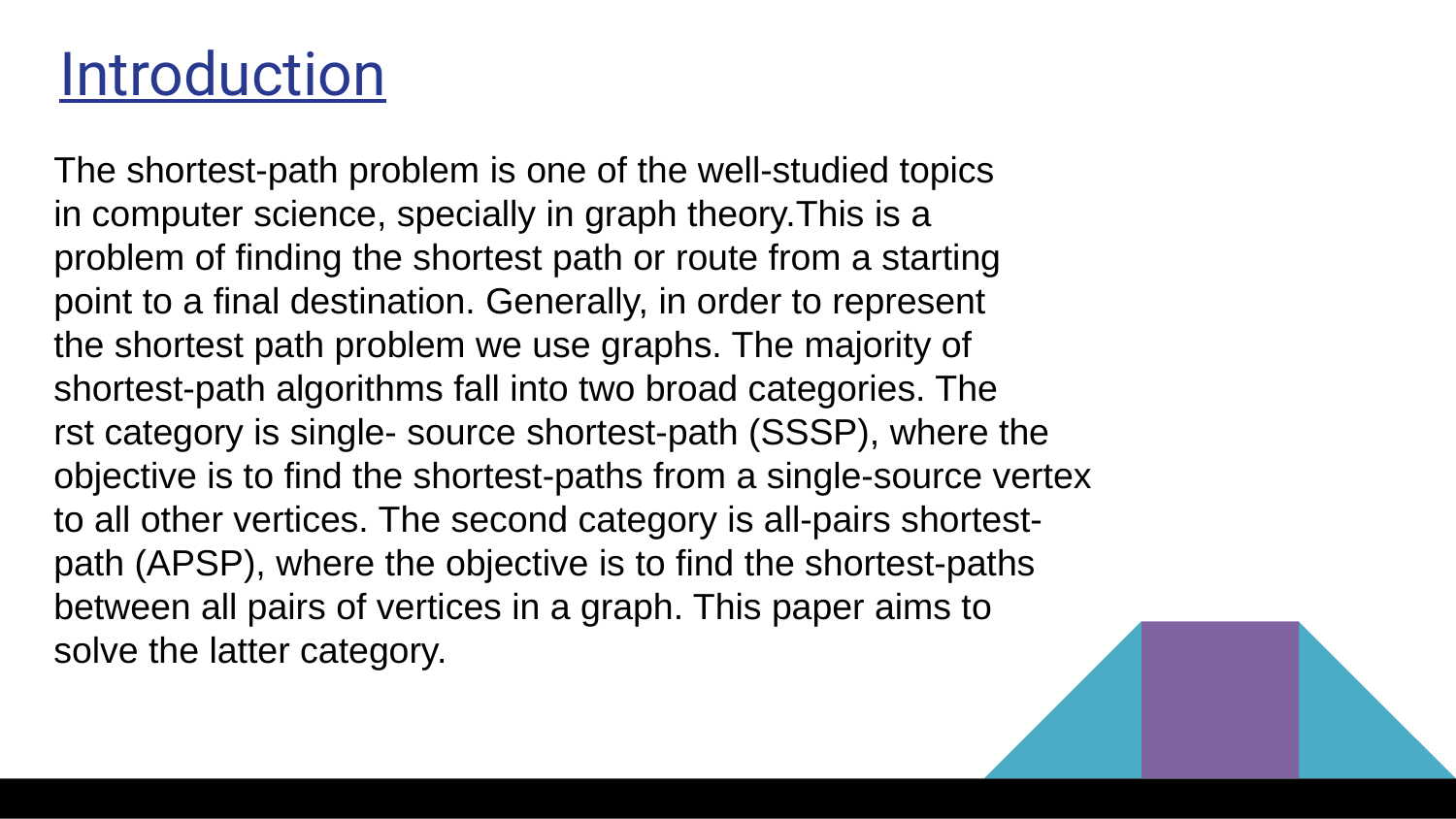

Introduction
The shortest-path problem is one of the well-studied topics
in computer science, specially in graph theory.This is a
problem of finding the shortest path or route from a starting
point to a final destination. Generally, in order to represent
the shortest path problem we use graphs. The majority of
shortest-path algorithms fall into two broad categories. The
rst category is single- source shortest-path (SSSP), where the
objective is to find the shortest-paths from a single-source vertex
to all other vertices. The second category is all-pairs shortest-
path (APSP), where the objective is to find the shortest-paths
between all pairs of vertices in a graph. This paper aims to
solve the latter category.